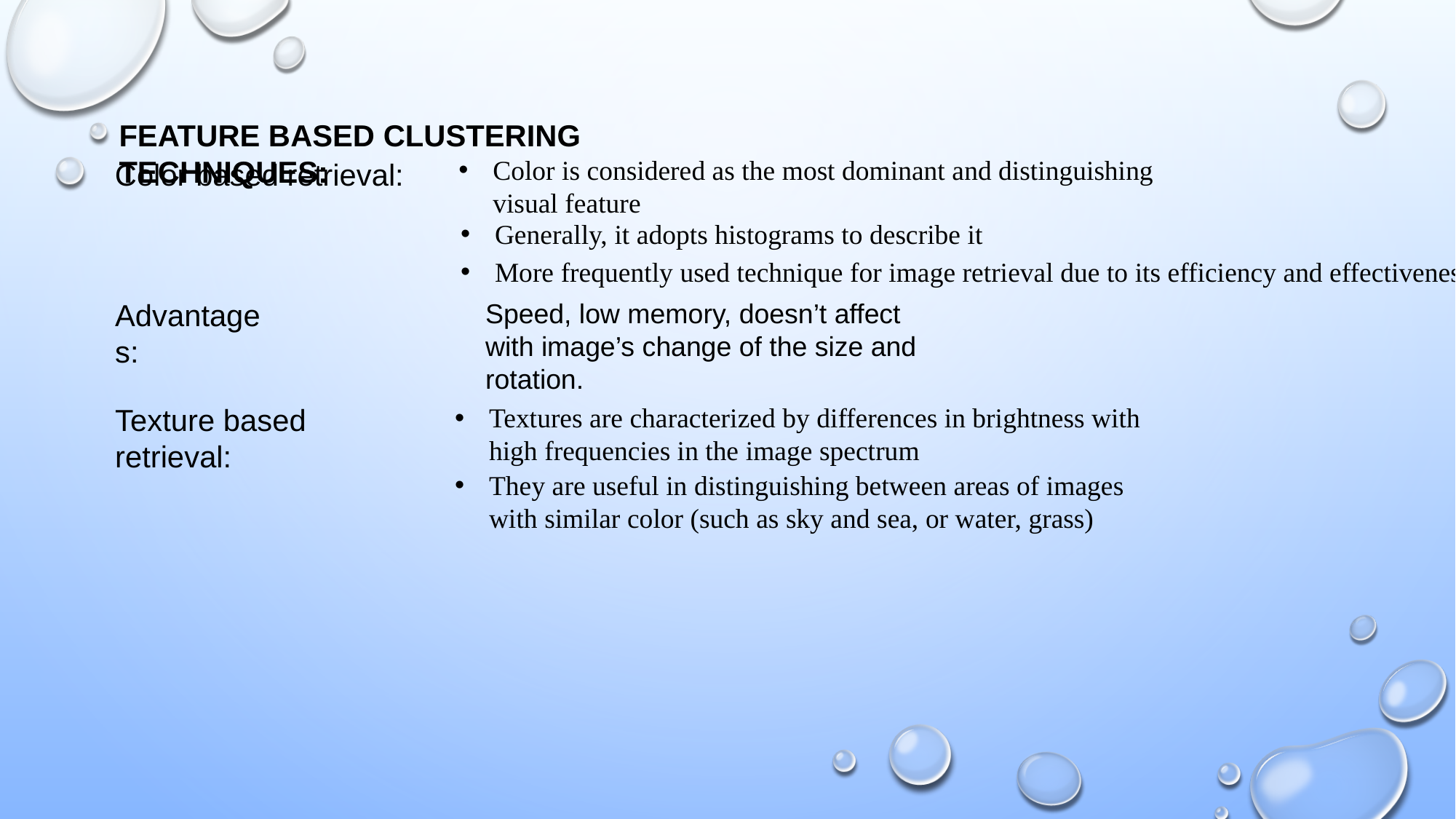

FEATURE BASED CLUSTERING TECHNIQUES:
Color is considered as the most dominant and distinguishing visual feature
Color based retrieval:
Generally, it adopts histograms to describe it
More frequently used technique for image retrieval due to its efficiency and effectiveness.

Advantages:
Speed, low memory, doesn’t affect with image’s change of the size and rotation.
Texture based retrieval:
Textures are characterized by differences in brightness with high frequencies in the image spectrum
They are useful in distinguishing between areas of images with similar color (such as sky and sea, or water, grass)